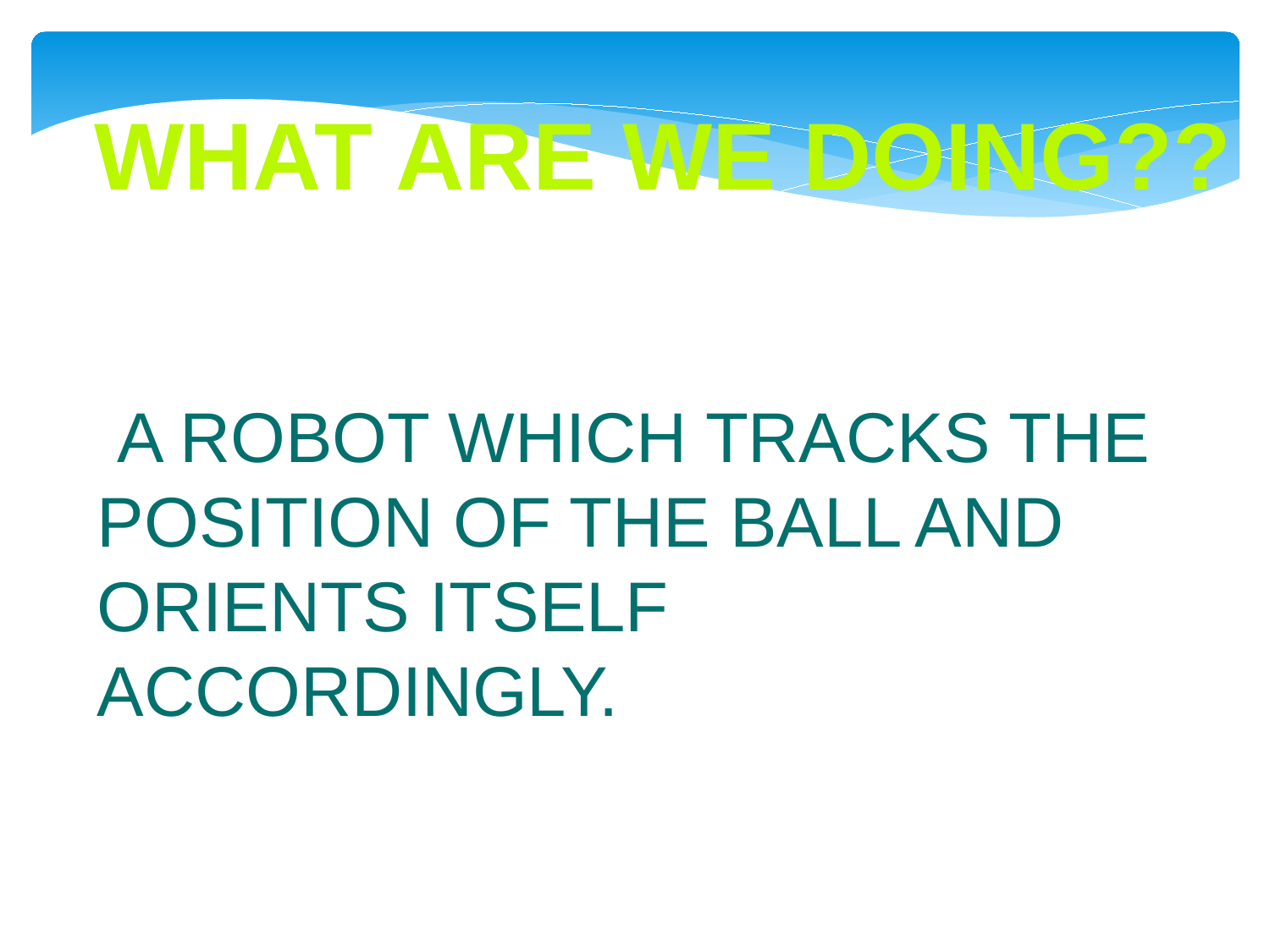

WHAT ARE WE DOING??
 A ROBOT WHICH TRACKS THE POSITION OF THE BALL AND ORIENTS ITSELF ACCORDINGLY.